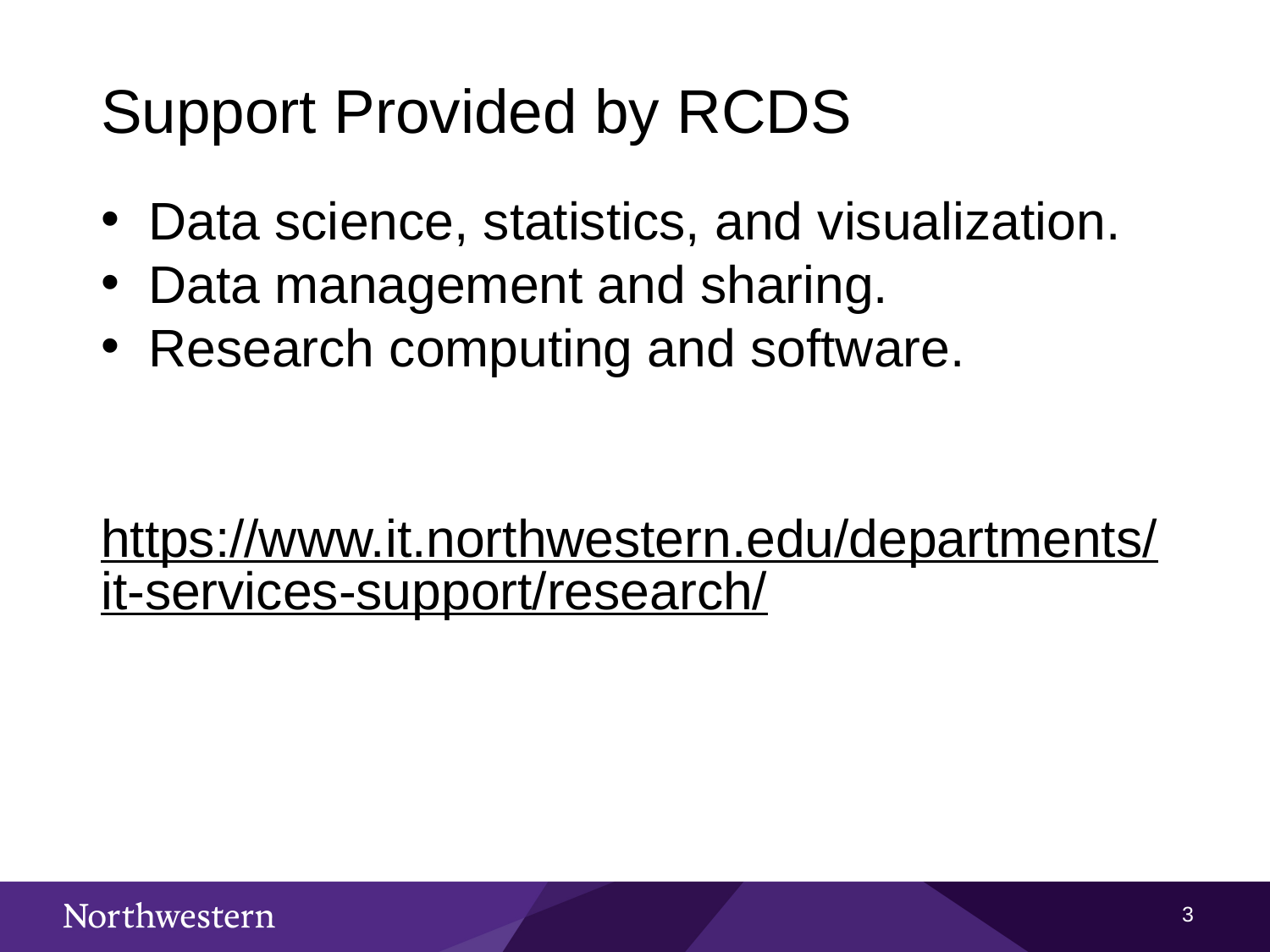

Support Provided by RCDS
Data science, statistics, and visualization.
Data management and sharing.
Research computing and software.

https://www.it.northwestern.edu/departments/it-services-support/research/
3